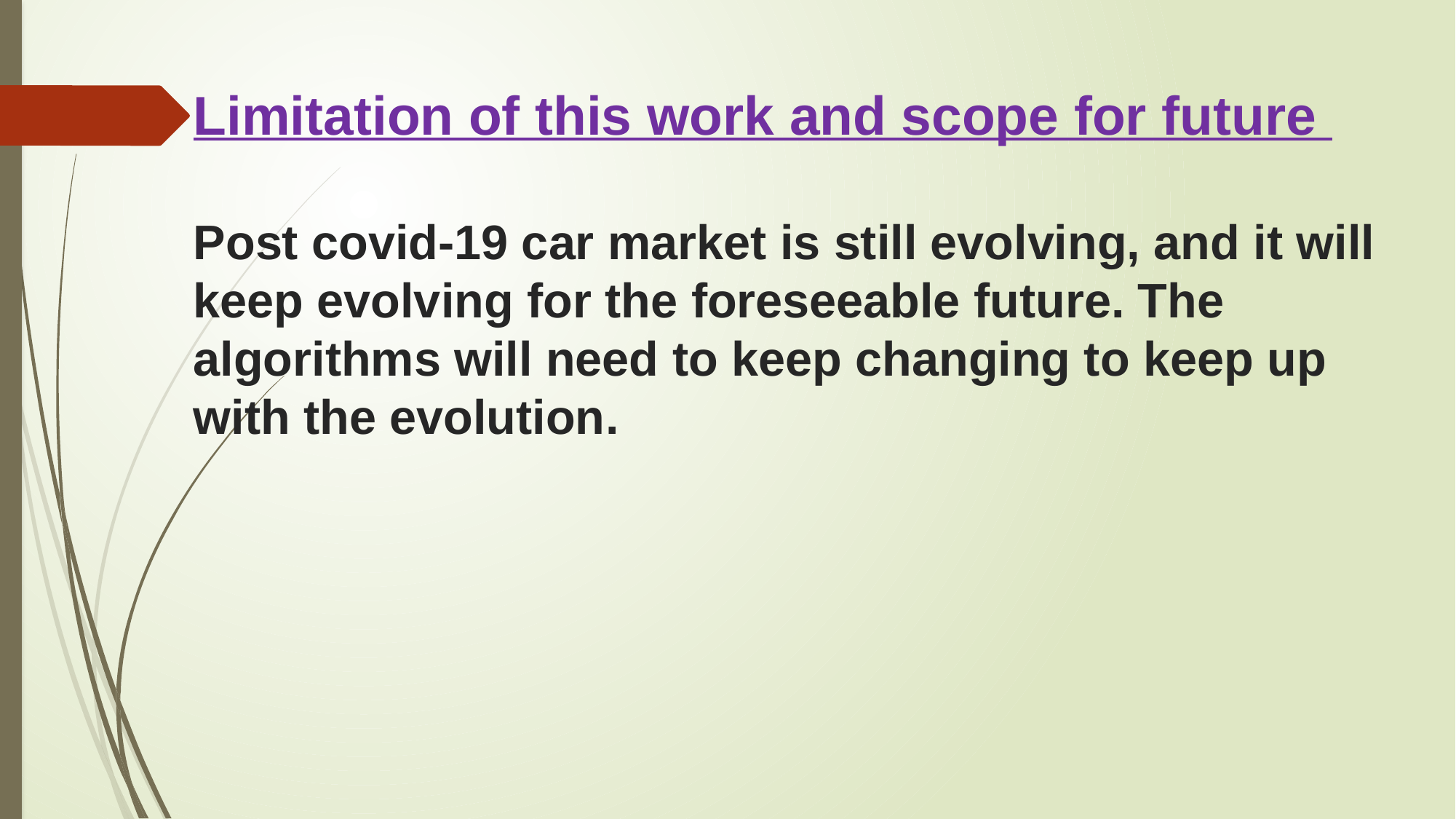

# Limitation of this work and scope for future Post covid-19 car market is still evolving, and it will keep evolving for the foreseeable future. The algorithms will need to keep changing to keep up with the evolution.